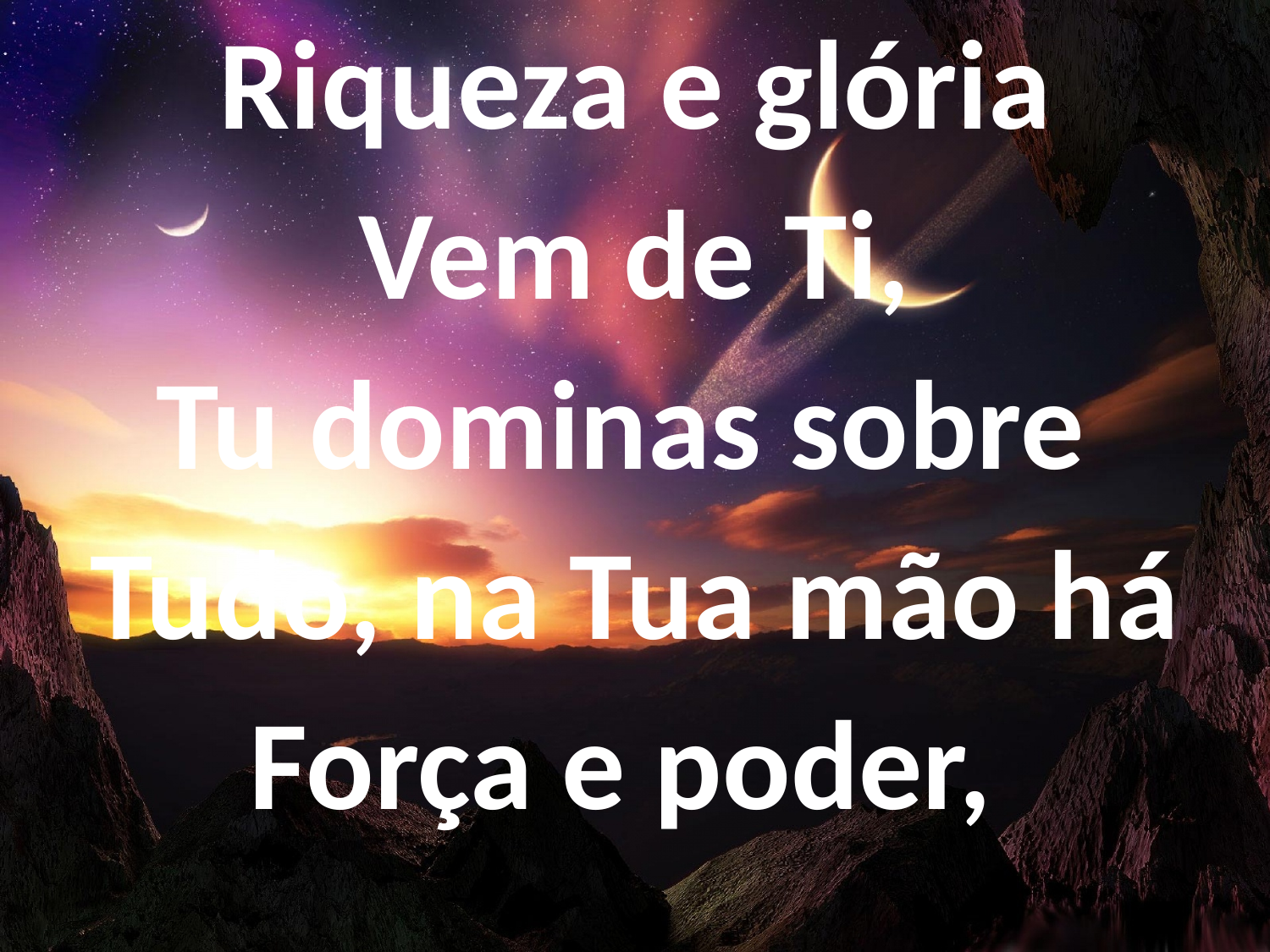

Riqueza e glória
Vem de Ti,
Tu dominas sobre
Tudo, na Tua mão há
Força e poder,